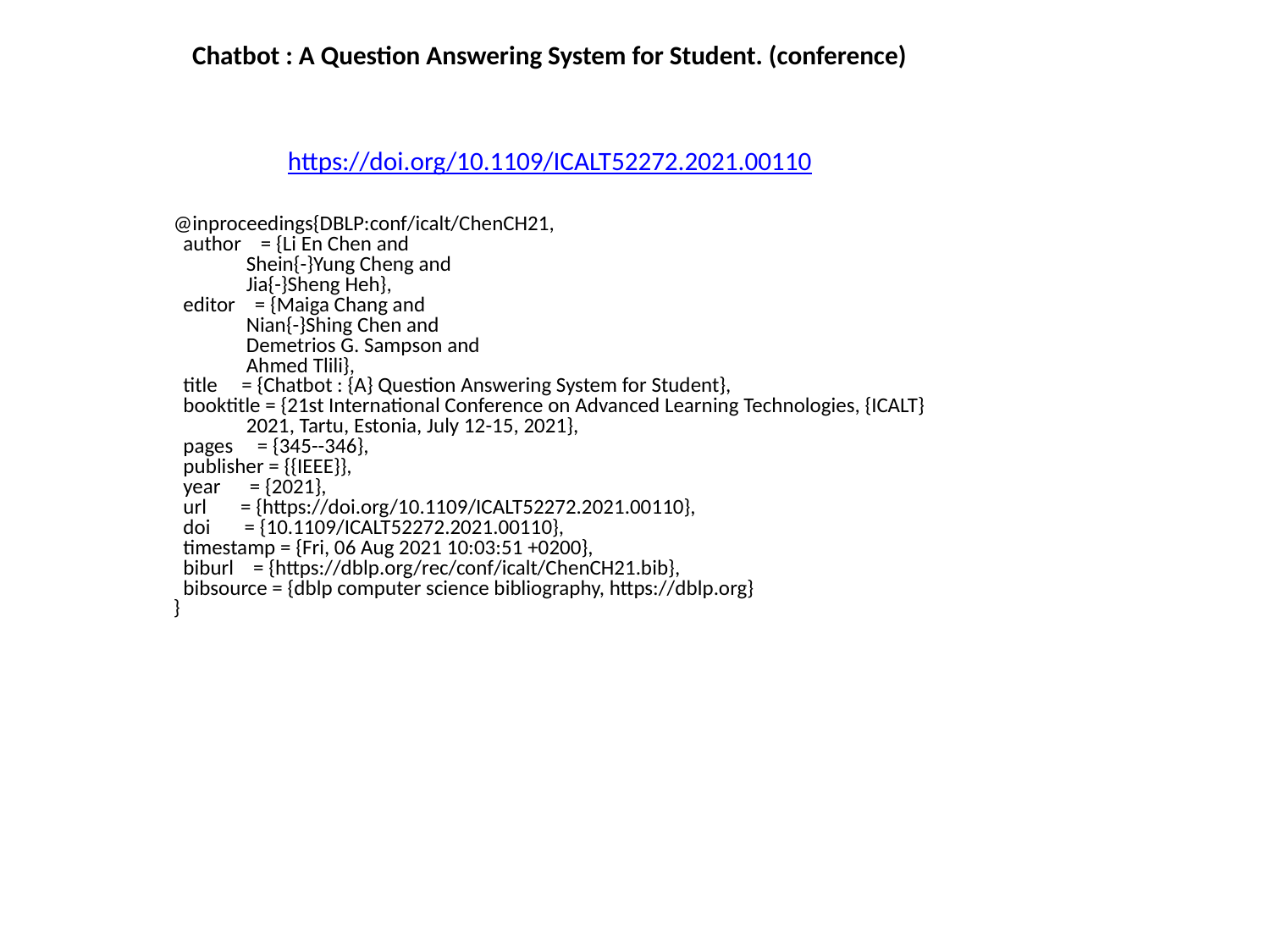

Chatbot : A Question Answering System for Student. (conference)

https://doi.org/10.1109/ICALT52272.2021.00110

@inproceedings{DBLP:conf/icalt/ChenCH21,
  author    = {Li En Chen and
               Shein{-}Yung Cheng and
               Jia{-}Sheng Heh},
  editor    = {Maiga Chang and
               Nian{-}Shing Chen and
               Demetrios G. Sampson and
               Ahmed Tlili},
  title     = {Chatbot : {A} Question Answering System for Student},
  booktitle = {21st International Conference on Advanced Learning Technologies, {ICALT}
               2021, Tartu, Estonia, July 12-15, 2021},
  pages     = {345--346},
  publisher = {{IEEE}},
  year      = {2021},
  url       = {https://doi.org/10.1109/ICALT52272.2021.00110},
  doi       = {10.1109/ICALT52272.2021.00110},
  timestamp = {Fri, 06 Aug 2021 10:03:51 +0200},
  biburl    = {https://dblp.org/rec/conf/icalt/ChenCH21.bib},
  bibsource = {dblp computer science bibliography, https://dblp.org}
}